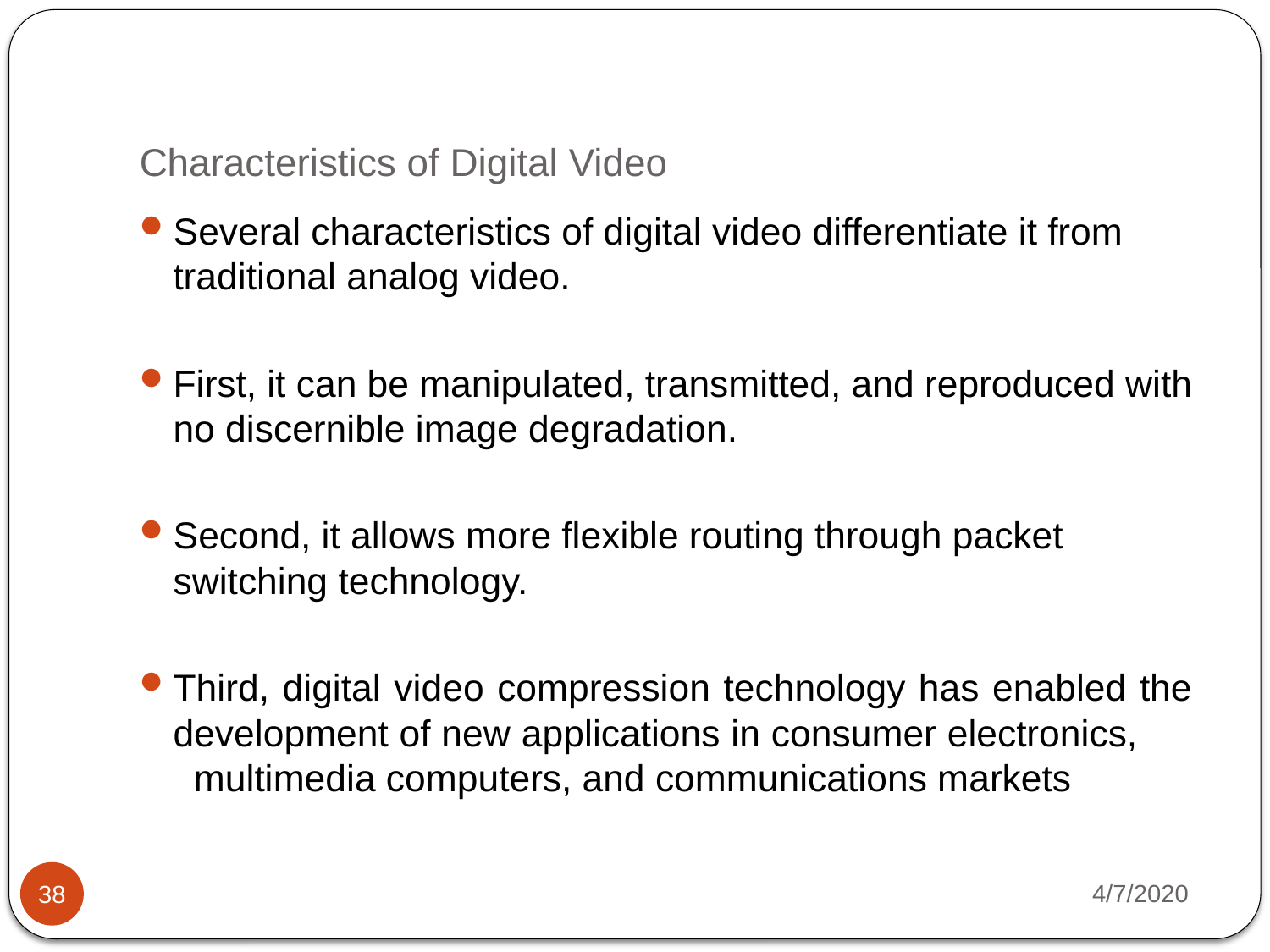

# Characteristics of Digital Video
Several characteristics of digital video differentiate it from traditional analog video.

First, it can be manipulated, transmitted, and reproduced with no discernible image degradation.

Second, it allows more flexible routing through packet switching technology.

Third, digital video compression technology has enabled the development of new applications in consumer electronics,        multimedia computers, and communications markets

4/7/2020
38